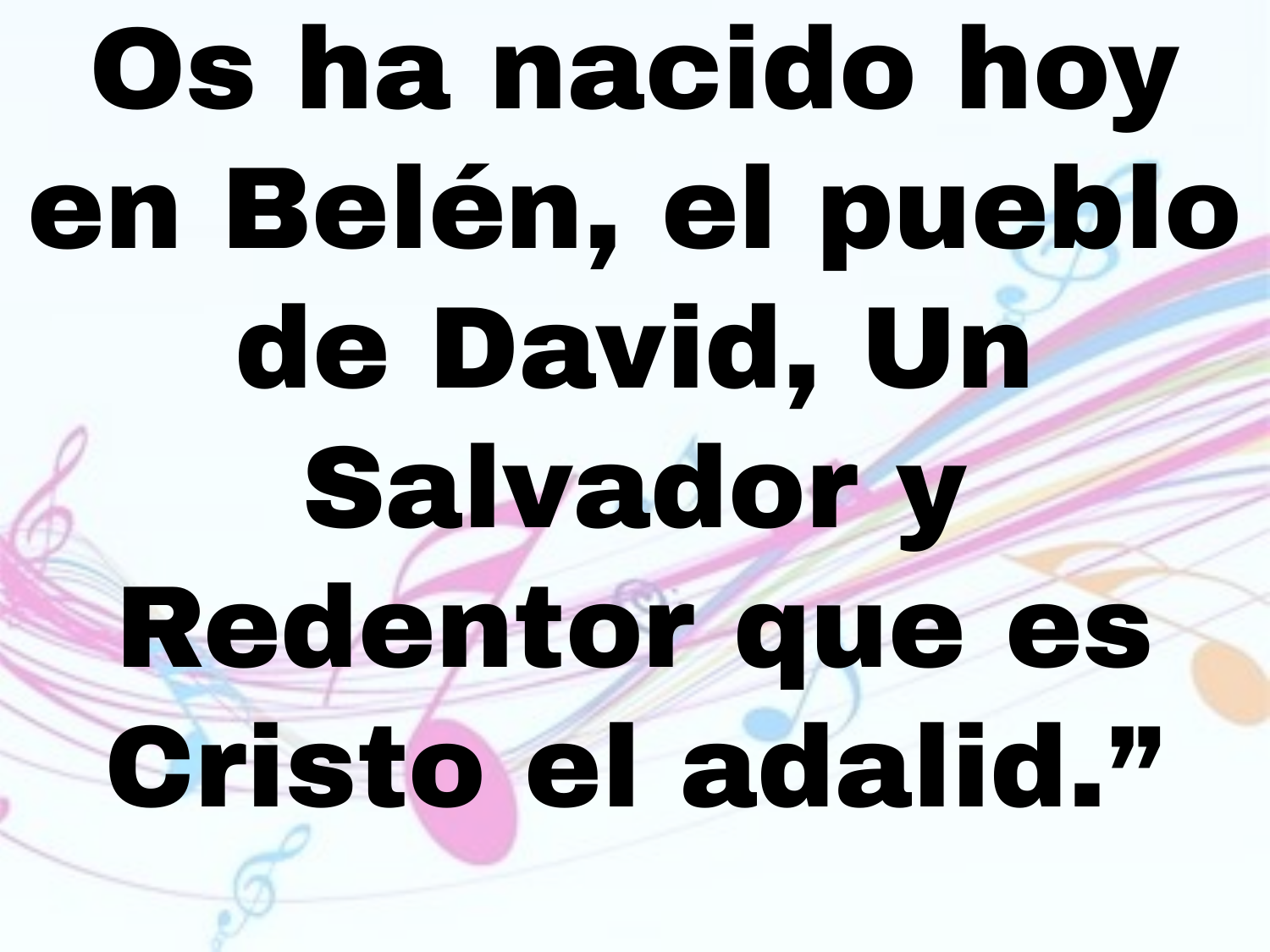

Os ha nacido hoy en Belén, el pueblo de David, Un Salvador y Redentor que es Cristo el adalid.”